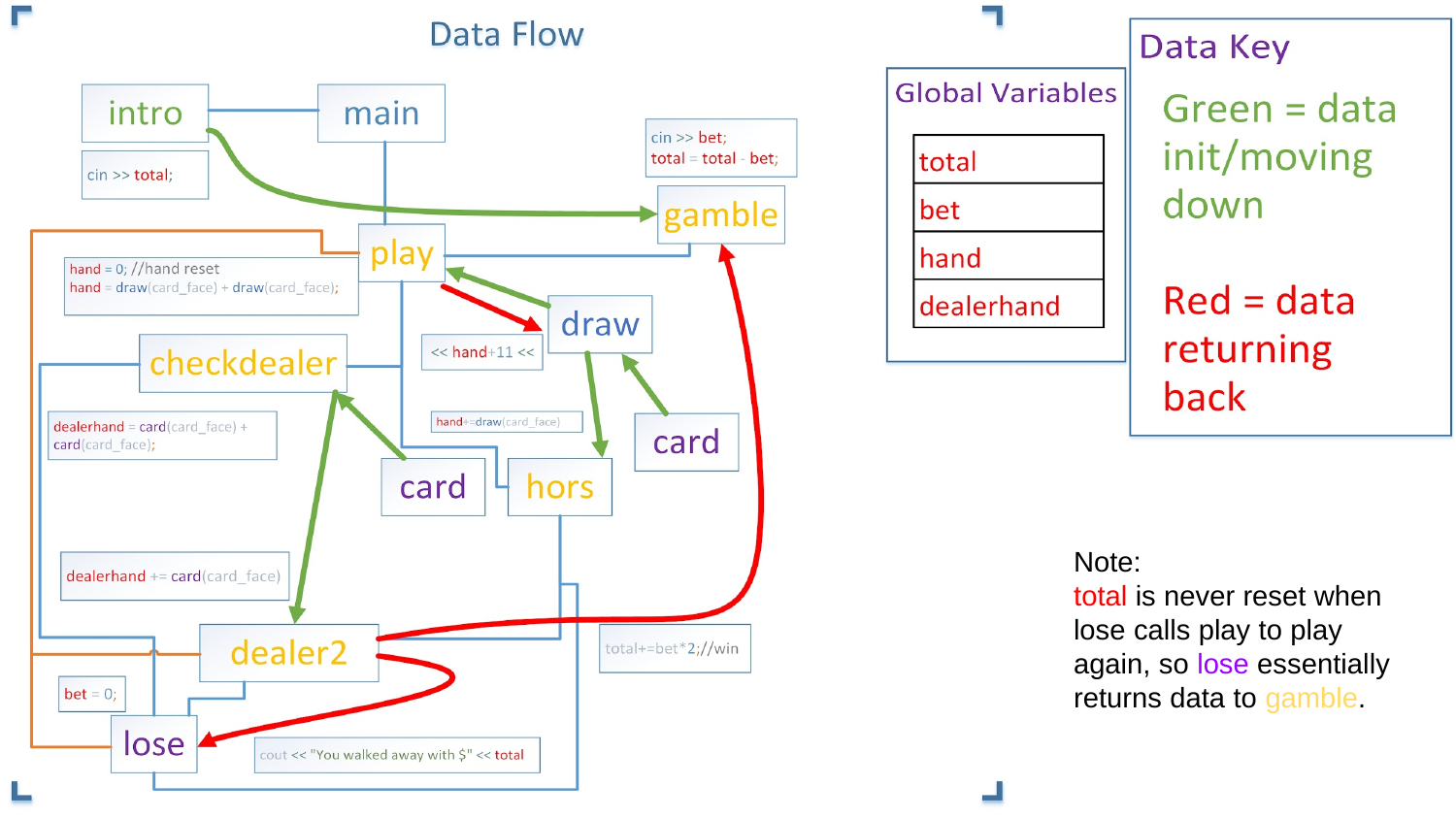

Note:
total is never reset when lose calls play to play again, so lose essentially returns data to gamble.